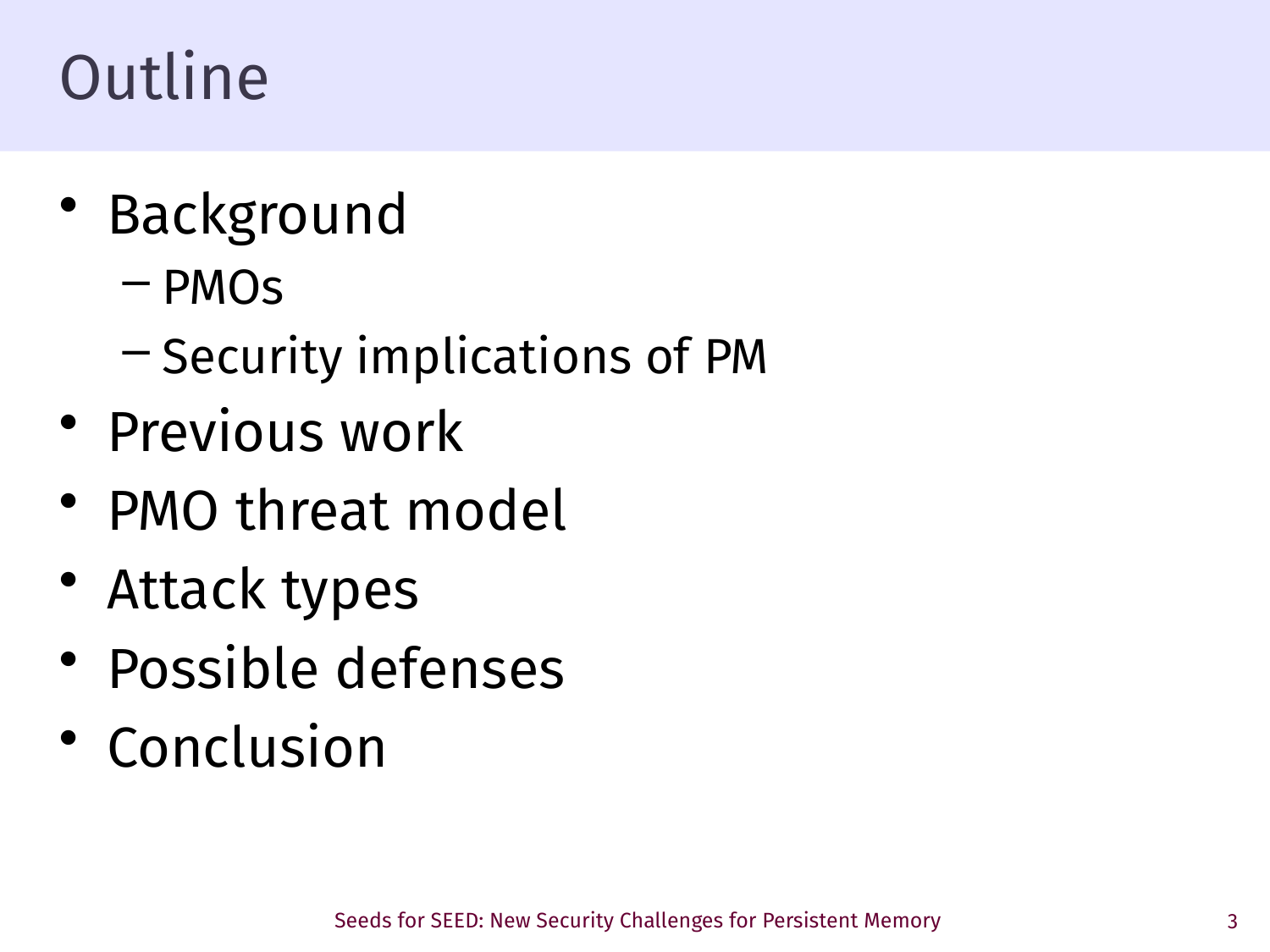

# Outline
Background
PMOs
Security implications of PM
Previous work
PMO threat model
Attack types
Possible defenses
Conclusion
Seeds for SEED: New Security Challenges for Persistent Memory